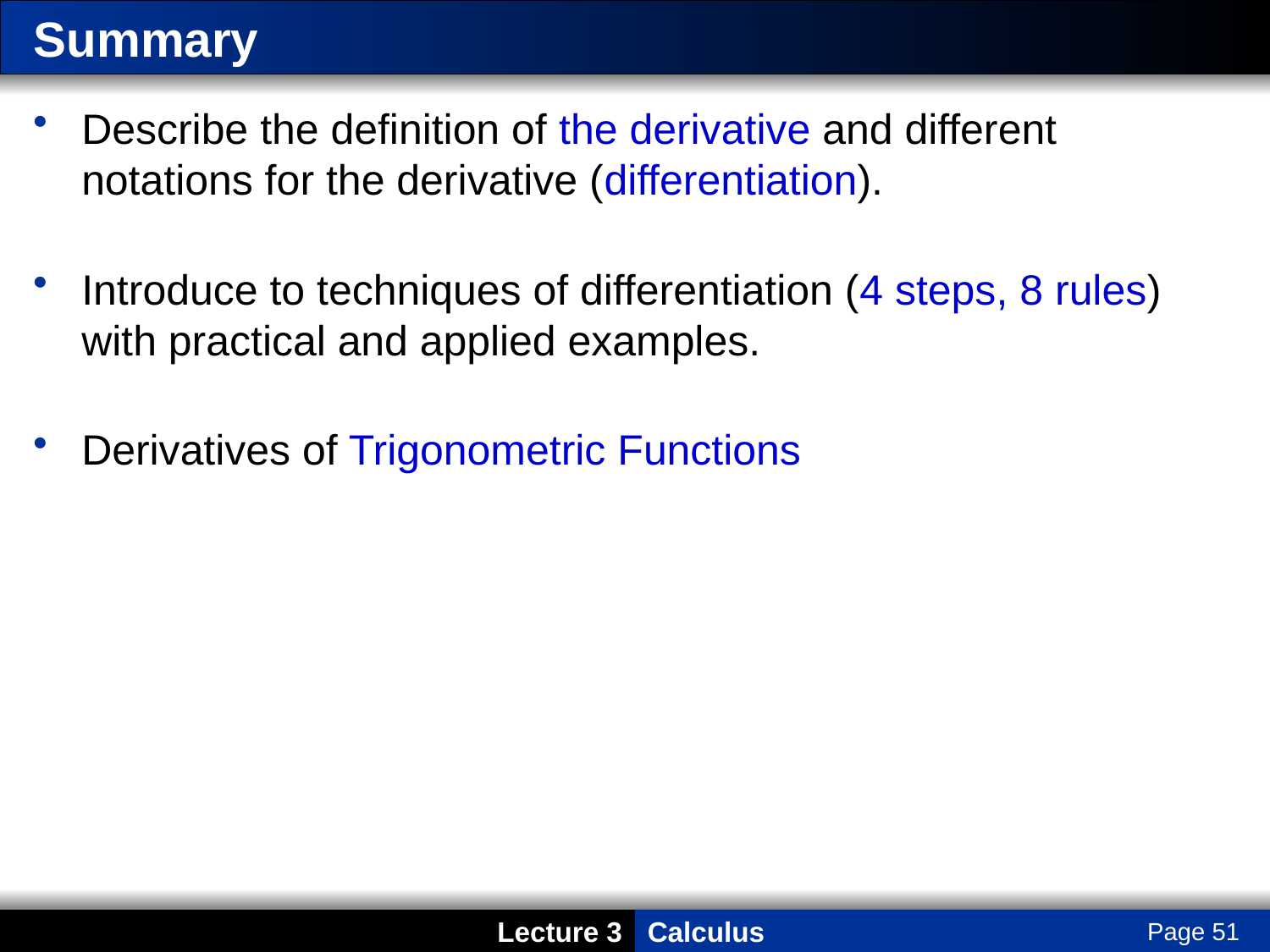

# Summary
Describe the definition of the derivative and different notations for the derivative (differentiation).
Introduce to techniques of differentiation (4 steps, 8 rules) with practical and applied examples.
Derivatives of Trigonometric Functions
Page 51